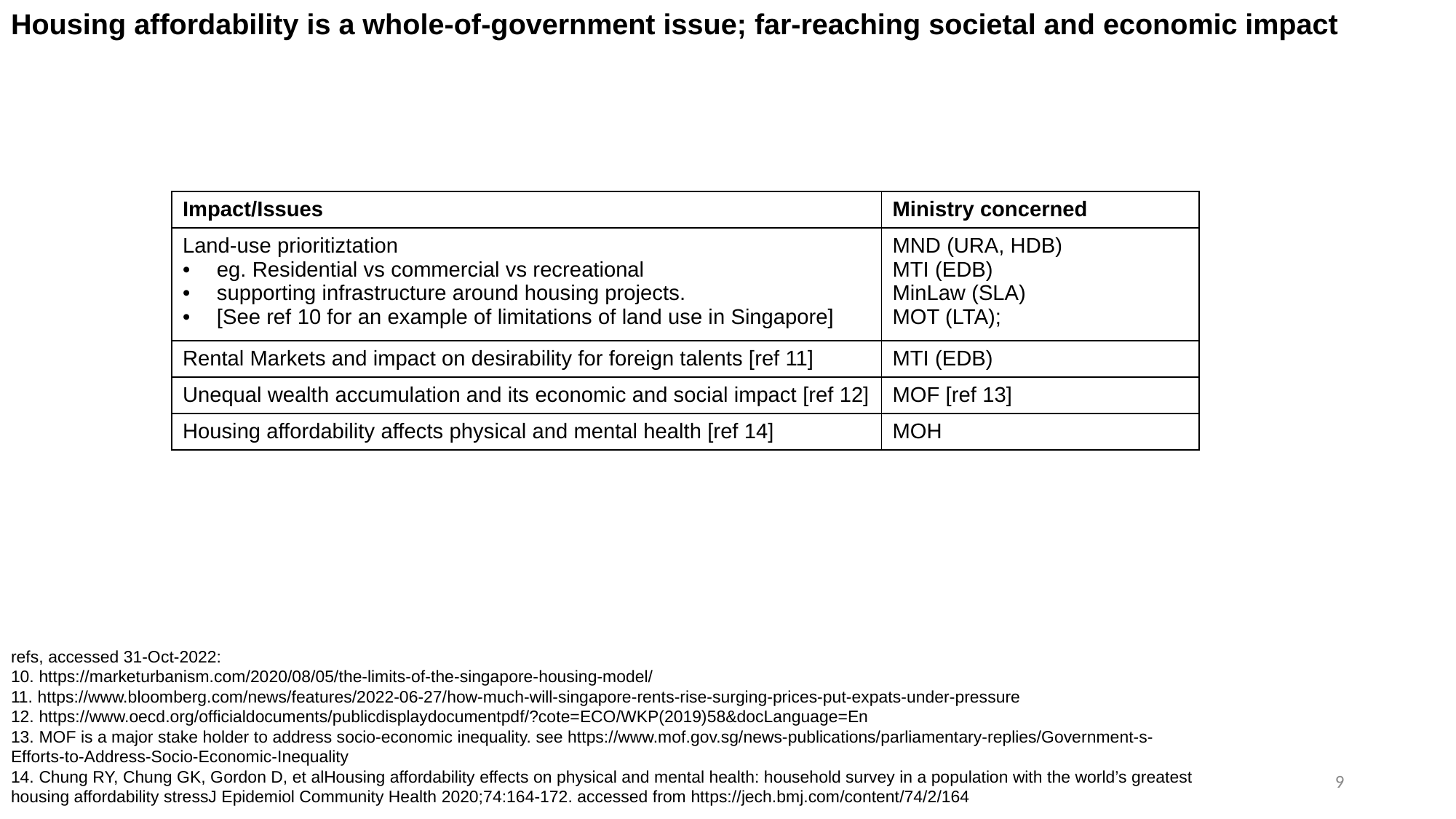

Housing affordability is a whole-of-government issue; far-reaching societal and economic impact
| Impact/Issues | Ministry concerned |
| --- | --- |
| Land-use prioritiztation eg. Residential vs commercial vs recreational supporting infrastructure around housing projects. [See ref 10 for an example of limitations of land use in Singapore] | MND (URA, HDB) MTI (EDB) MinLaw (SLA) MOT (LTA); |
| Rental Markets and impact on desirability for foreign talents [ref 11] | MTI (EDB) |
| Unequal wealth accumulation and its economic and social impact [ref 12] | MOF [ref 13] |
| Housing affordability affects physical and mental health [ref 14] | MOH |
refs, accessed 31-Oct-2022:
10. https://marketurbanism.com/2020/08/05/the-limits-of-the-singapore-housing-model/
11. https://www.bloomberg.com/news/features/2022-06-27/how-much-will-singapore-rents-rise-surging-prices-put-expats-under-pressure
12. https://www.oecd.org/officialdocuments/publicdisplaydocumentpdf/?cote=ECO/WKP(2019)58&docLanguage=En
13. MOF is a major stake holder to address socio-economic inequality. see https://www.mof.gov.sg/news-publications/parliamentary-replies/Government-s-Efforts-to-Address-Socio-Economic-Inequality
14. Chung RY, Chung GK, Gordon D, et alHousing affordability effects on physical and mental health: household survey in a population with the world’s greatest housing affordability stressJ Epidemiol Community Health 2020;74:164-172. accessed from https://jech.bmj.com/content/74/2/164
9